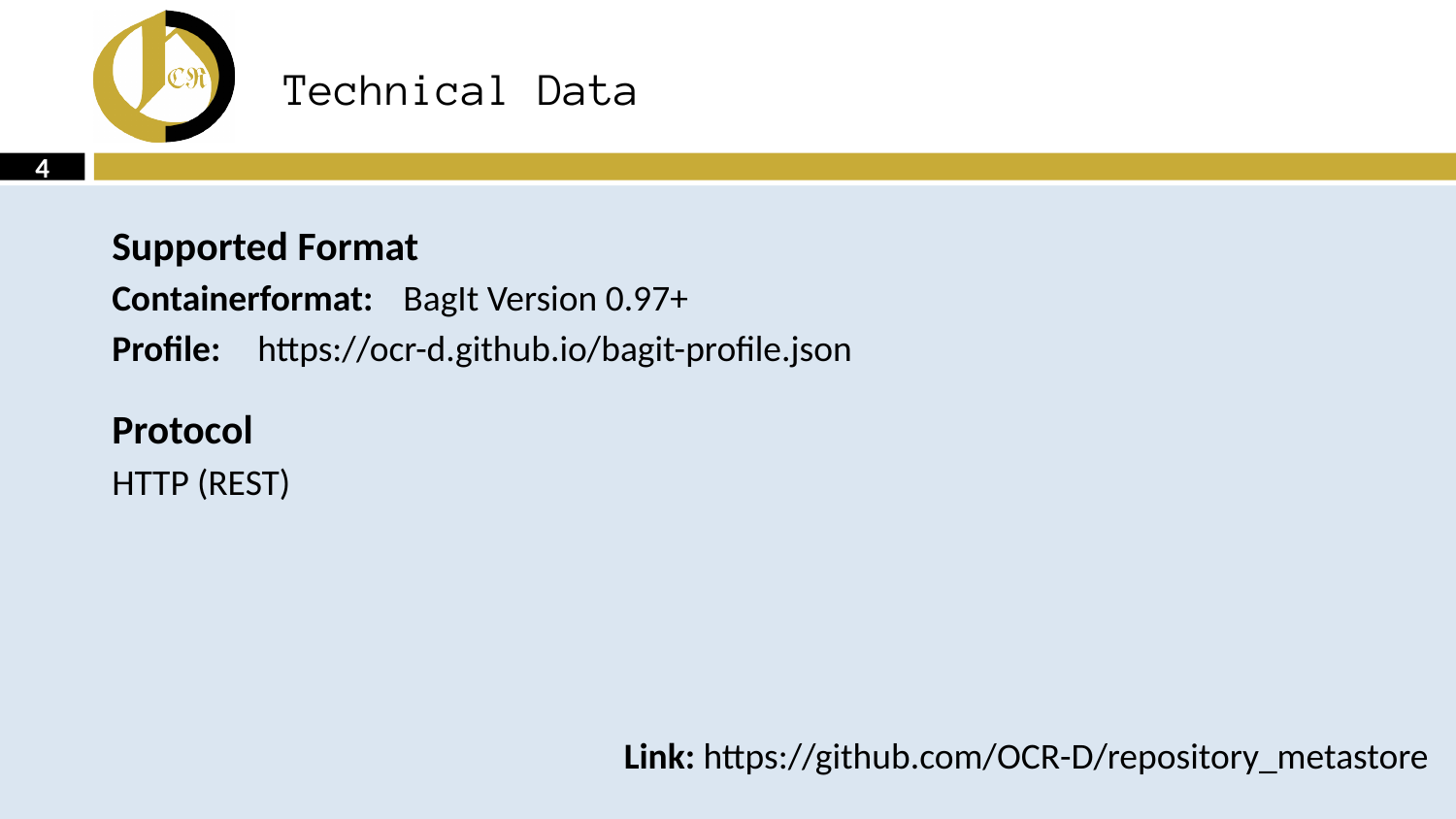

# Technical Data
4

Supported Format
Containerformat: 	BagIt Version 0.97+
Profile: 	https://ocr-d.github.io/bagit-profile.json

Protocol
HTTP (REST)
Link: https://github.com/OCR-D/repository_metastore